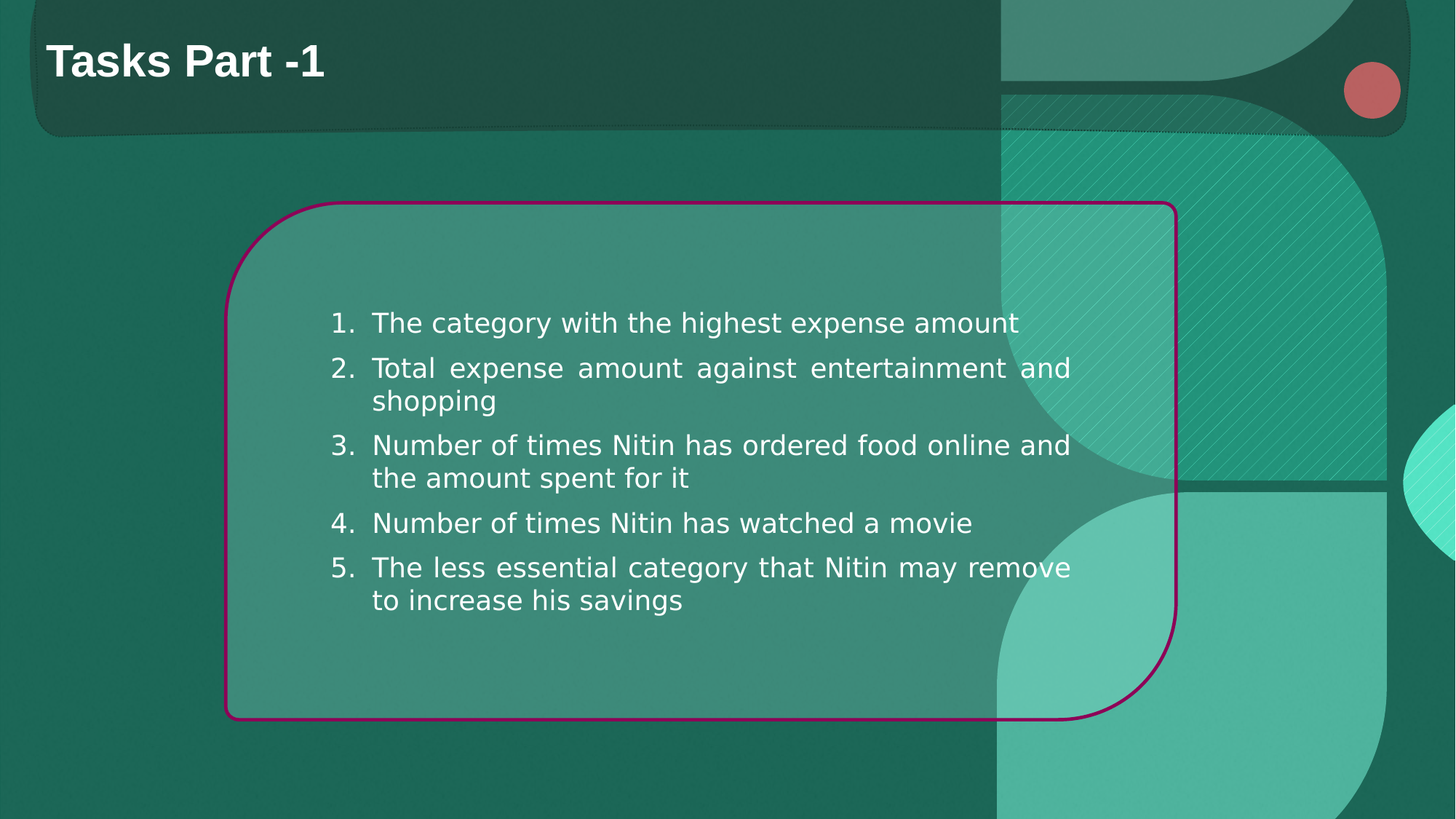

Tasks Part -1

The category with the highest expense amount
Total expense amount against entertainment and shopping
Number of times Nitin has ordered food online and the amount spent for it
Number of times Nitin has watched a movie
The less essential category that Nitin may remove to increase his savings